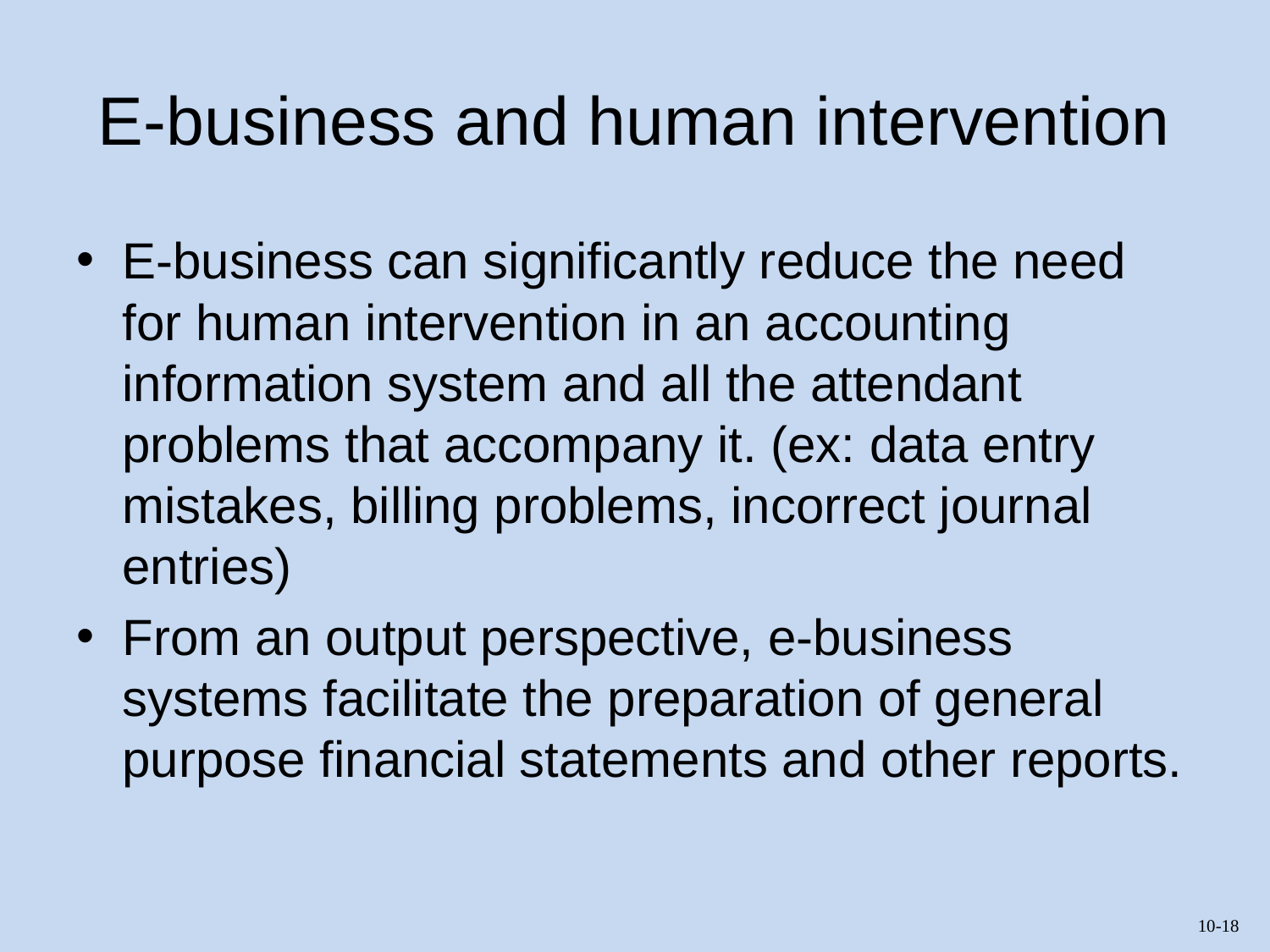

# E-business and human intervention
E-business can significantly reduce the need for human intervention in an accounting information system and all the attendant problems that accompany it. (ex: data entry mistakes, billing problems, incorrect journal entries)
From an output perspective, e-business systems facilitate the preparation of general purpose financial statements and other reports.